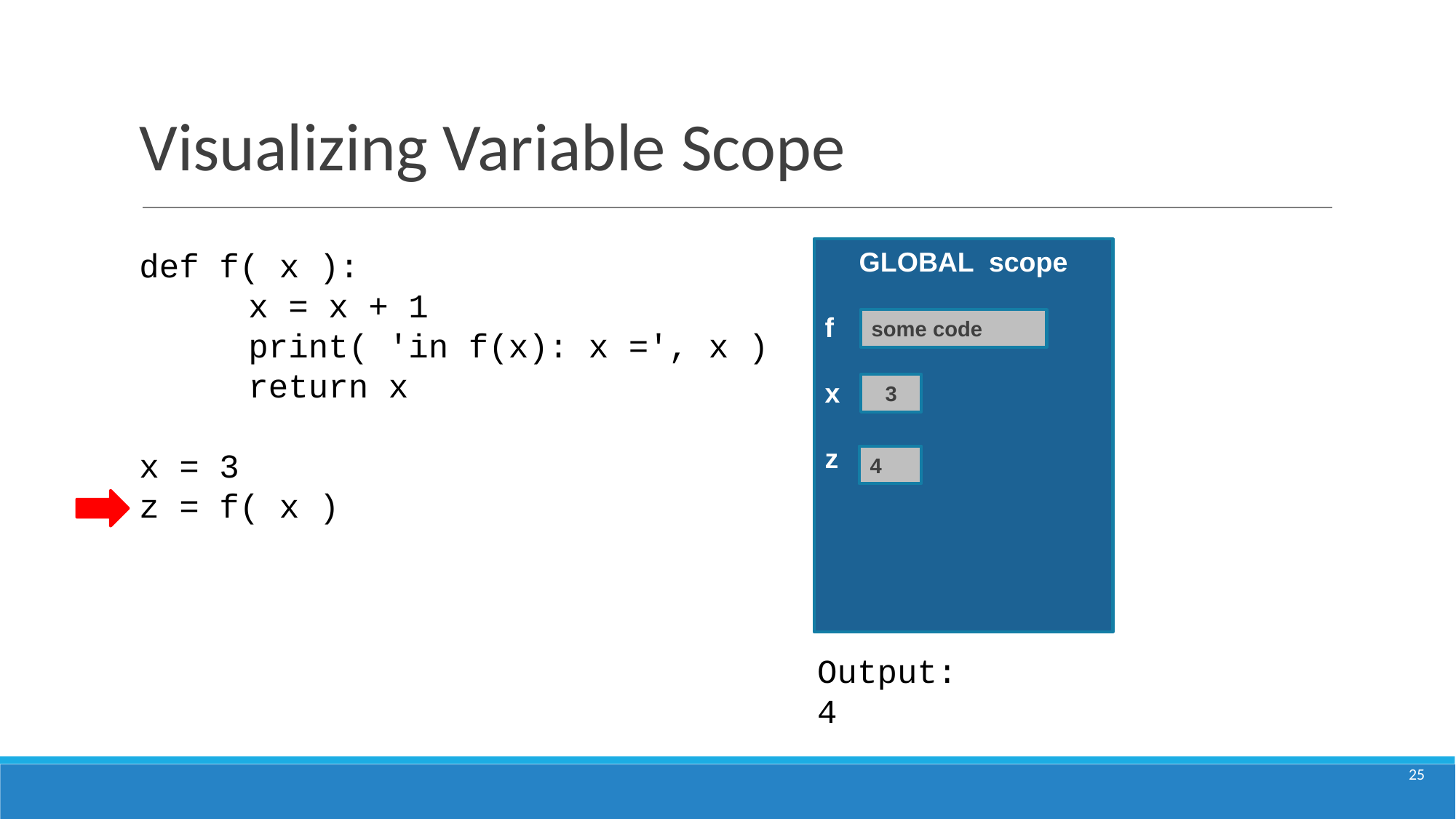

# Visualizing Variable Scope
def f( x ):
	x = x + 1
	print( 'in f(x): x =', x )
	return x

x = 3
z = f( x )
GLOBAL  scope

f

x

z
some code
3
4

Output:
4
25